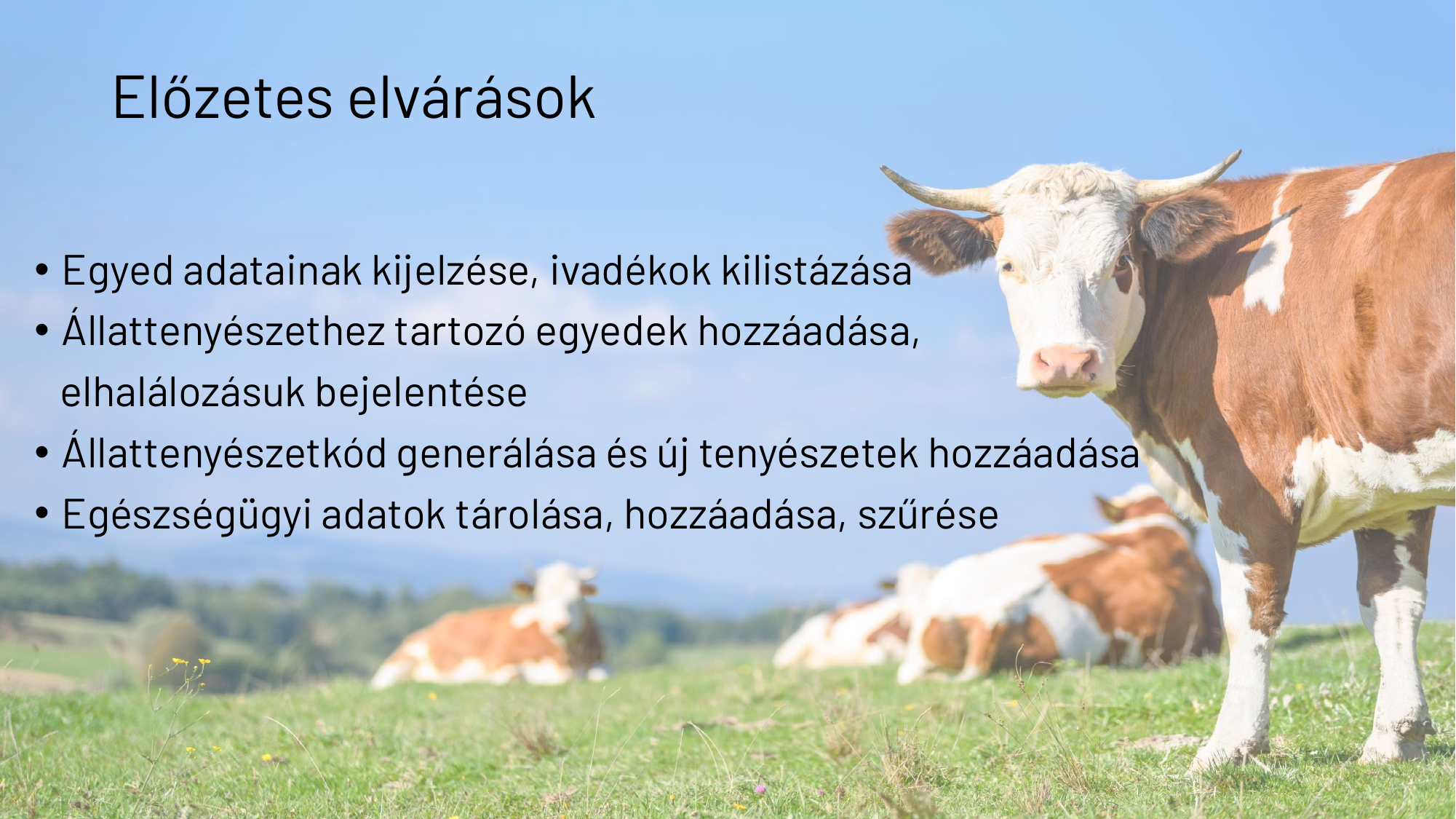

# Előzetes elvárások

Egyed adatainak kijelzése, ivadékok kilistázása
Állattenyészethez tartozó egyedek hozzáadása,
   elhalálozásuk bejelentése
Állattenyészetkód generálása és új tenyészetek hozzáadása
Egészségügyi adatok tárolása, hozzáadása, szűrése